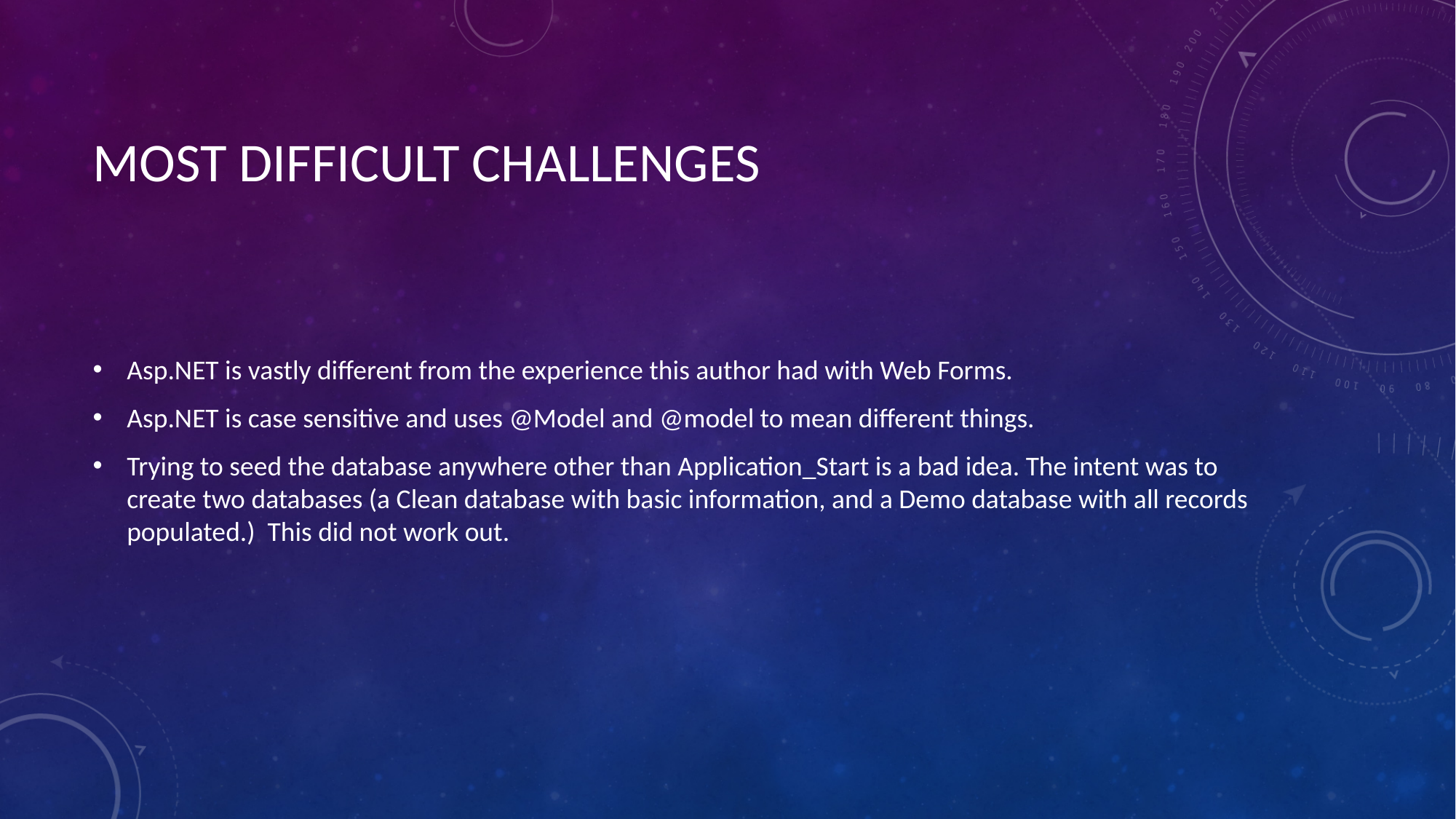

# Most difficult Challenges
Asp.NET is vastly different from the experience this author had with Web Forms.
Asp.NET is case sensitive and uses @Model and @model to mean different things.
Trying to seed the database anywhere other than Application_Start is a bad idea. The intent was to create two databases (a Clean database with basic information, and a Demo database with all records populated.)  This did not work out.